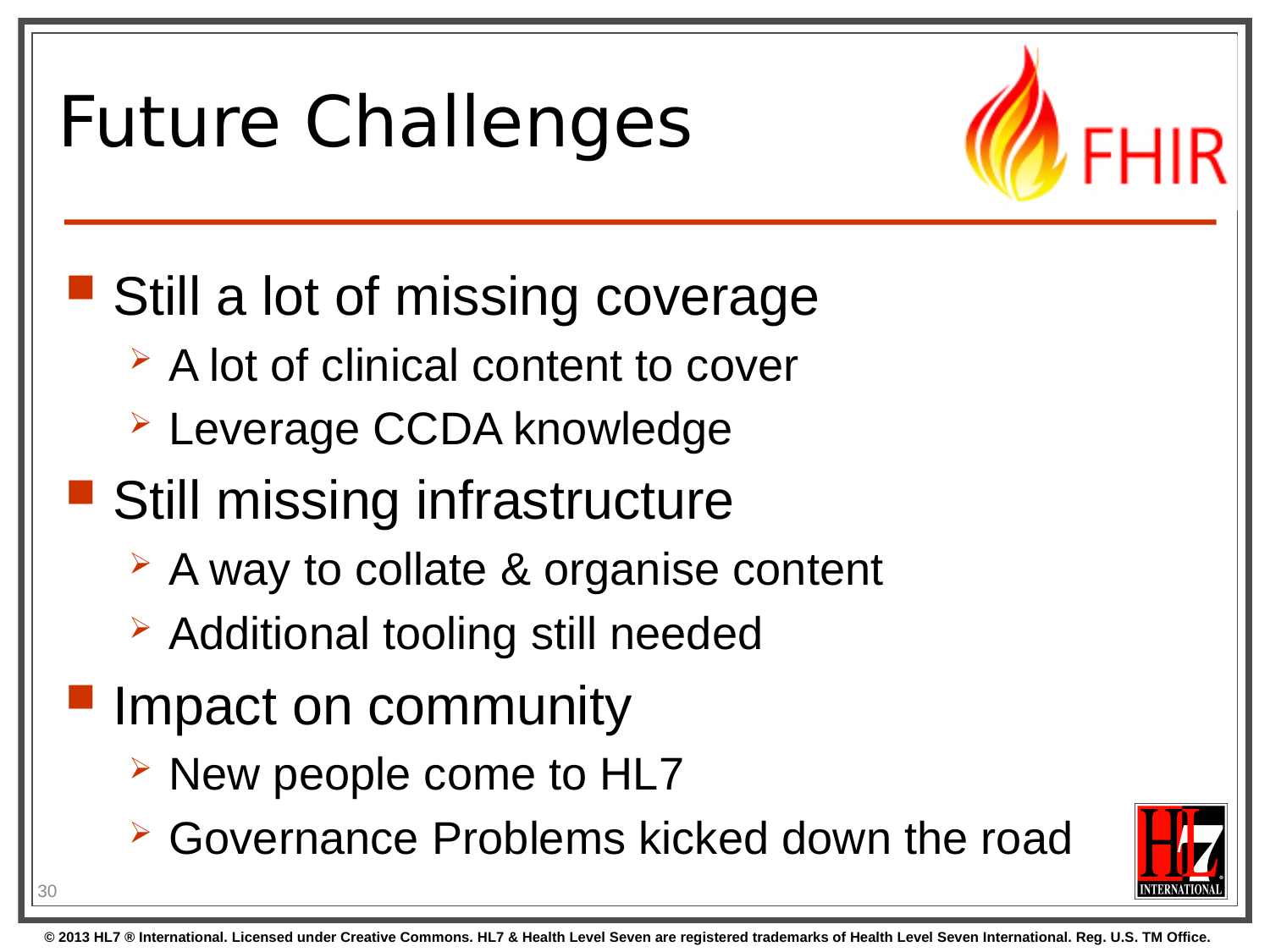

# Future Challenges
Still a lot of missing coverage
A lot of clinical content to cover
Leverage CCDA knowledge
Still missing infrastructure
A way to collate & organise content
Additional tooling still needed
Impact on community
New people come to HL7
Governance Problems kicked down the road
30